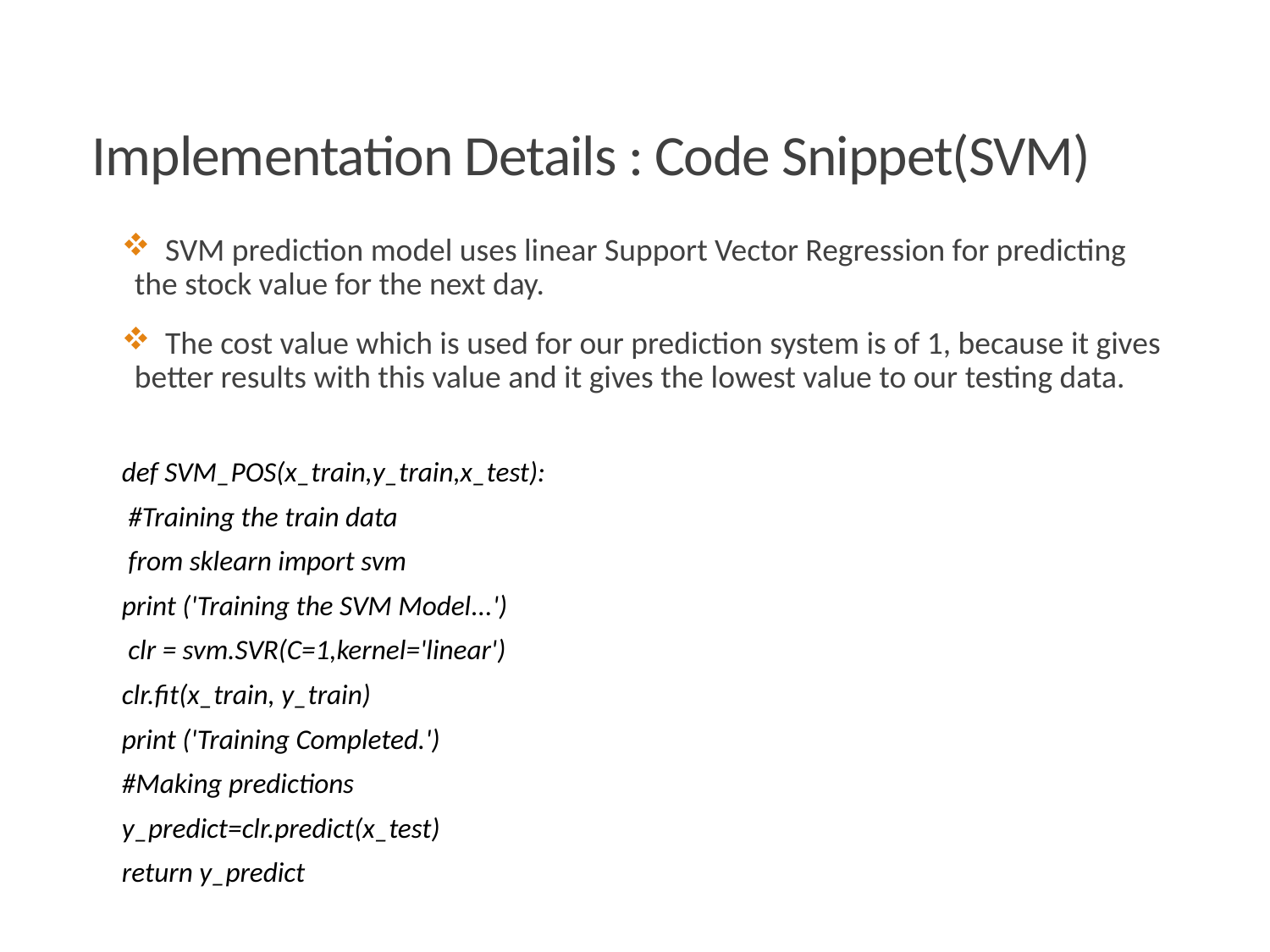

# Implementation Details : Code Snippet(SVM)
  SVM prediction model uses linear Support Vector Regression for predicting the stock value for the next day.
  The cost value which is used for our prediction system is of 1, because it gives better results with this value and it gives the lowest value to our testing data.

def SVM_POS(x_train,y_train,x_test):
 #Training the train data
 from sklearn import svm
print ('Training the SVM Model...')
 clr = svm.SVR(C=1,kernel='linear')
clr.fit(x_train, y_train)
print ('Training Completed.')
#Making predictions
y_predict=clr.predict(x_test)
return y_predict